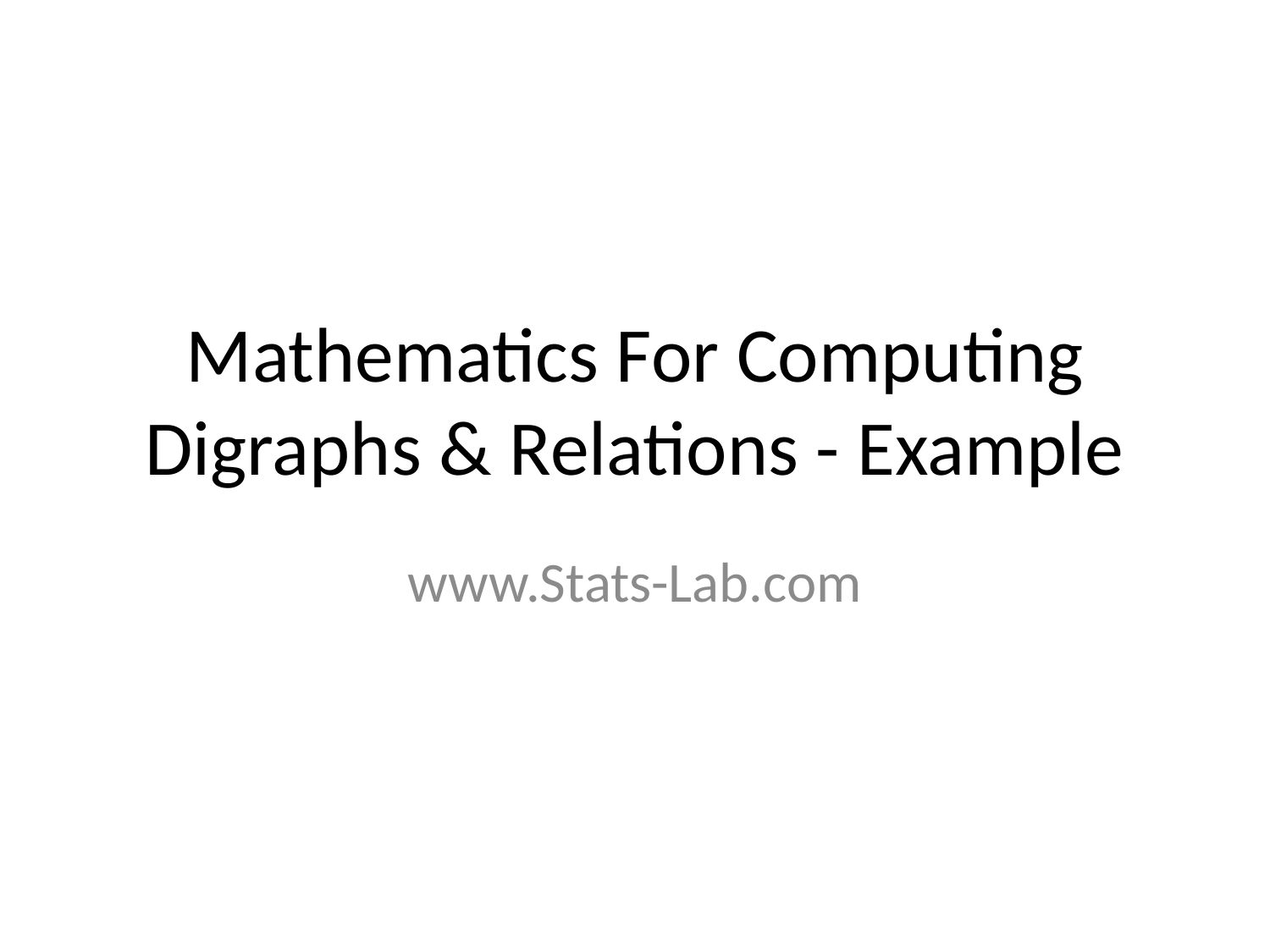

# Mathematics For Computing Digraphs & Relations - Example
www.Stats-Lab.com